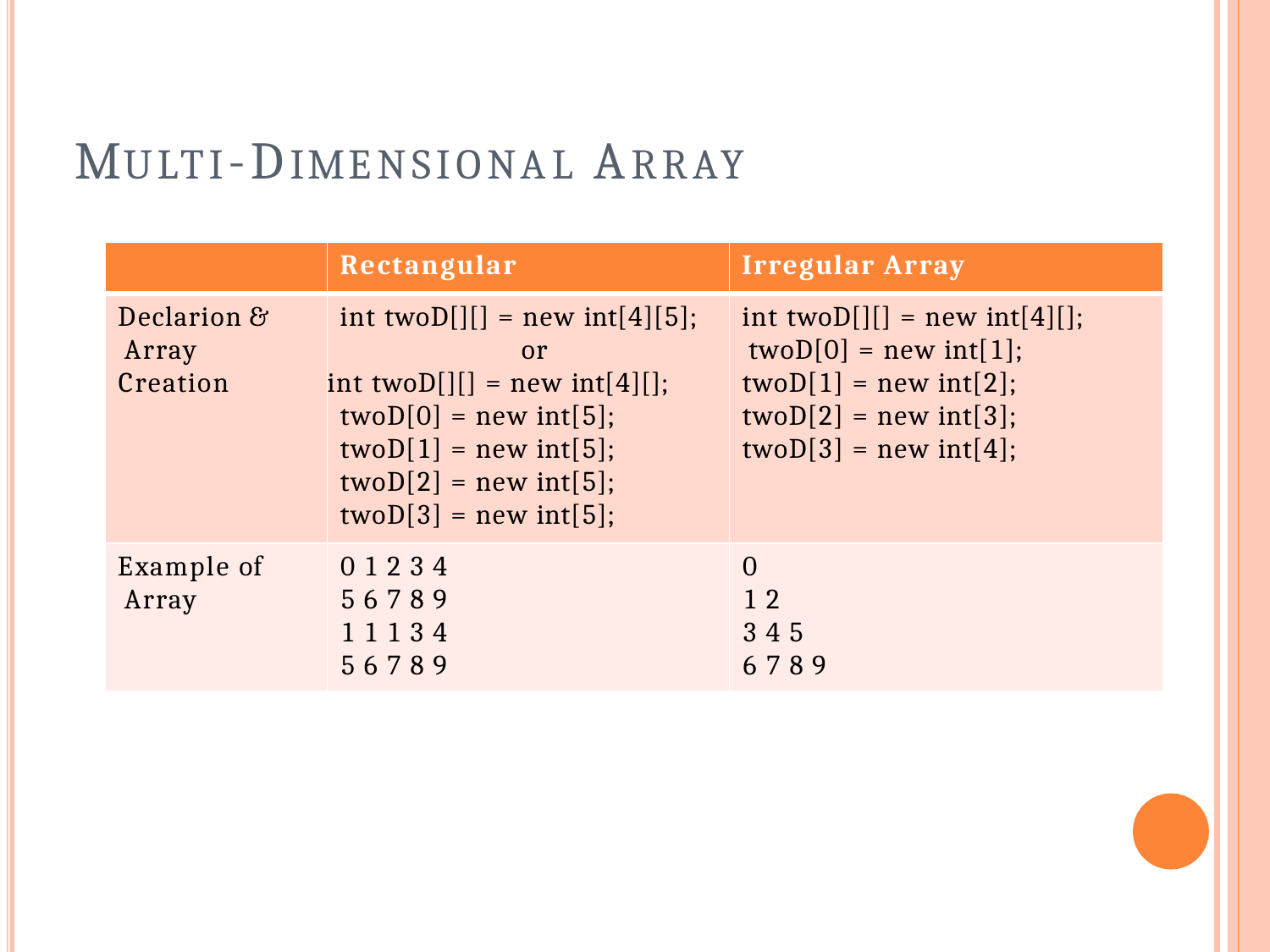

# MULTI-DIMENSIONAL ARRAY
|  | Rectangular | Irregular Array |
| --- | --- | --- |
| Declarion & Array Creation | int twoD[][] = new int[4][5]; or int twoD[][] = new int[4][]; twoD[0] = new int[5]; twoD[1] = new int[5]; twoD[2] = new int[5]; twoD[3] = new int[5]; | int twoD[][] = new int[4][]; twoD[0] = new int[1]; twoD[1] = new int[2]; twoD[2] = new int[3]; twoD[3] = new int[4]; |
| Example of Array | 0 1 2 3 4 5 6 7 8 9 1 1 1 3 4 5 6 7 8 9 | 0 1 2 3 4 5 6 7 8 9 |